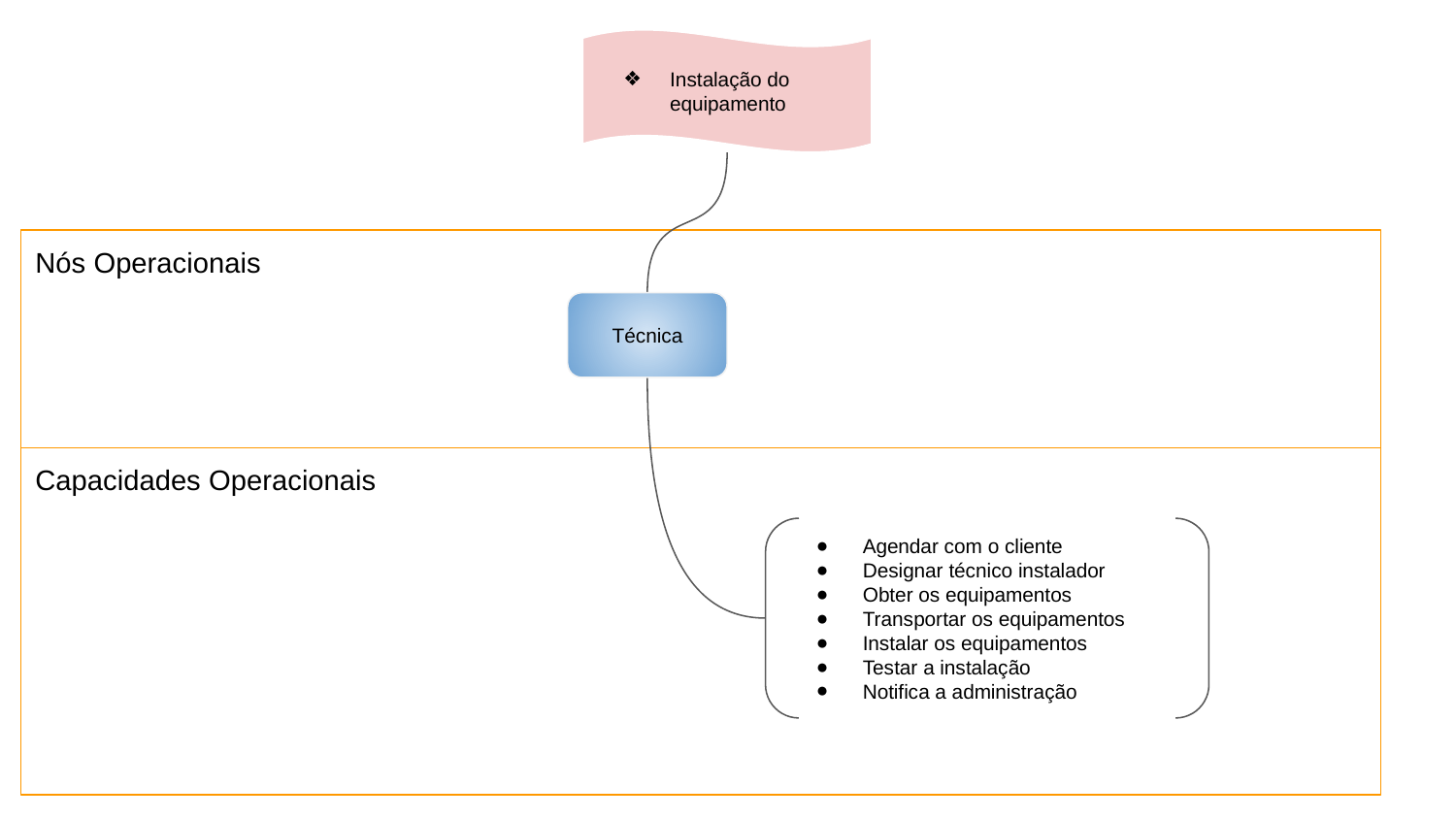

Instalação do equipamento
Nós Operacionais
Técnica
Capacidades Operacionais
Agendar com o cliente
Designar técnico instalador
Obter os equipamentos
Transportar os equipamentos
Instalar os equipamentos
Testar a instalação
Notifica a administração